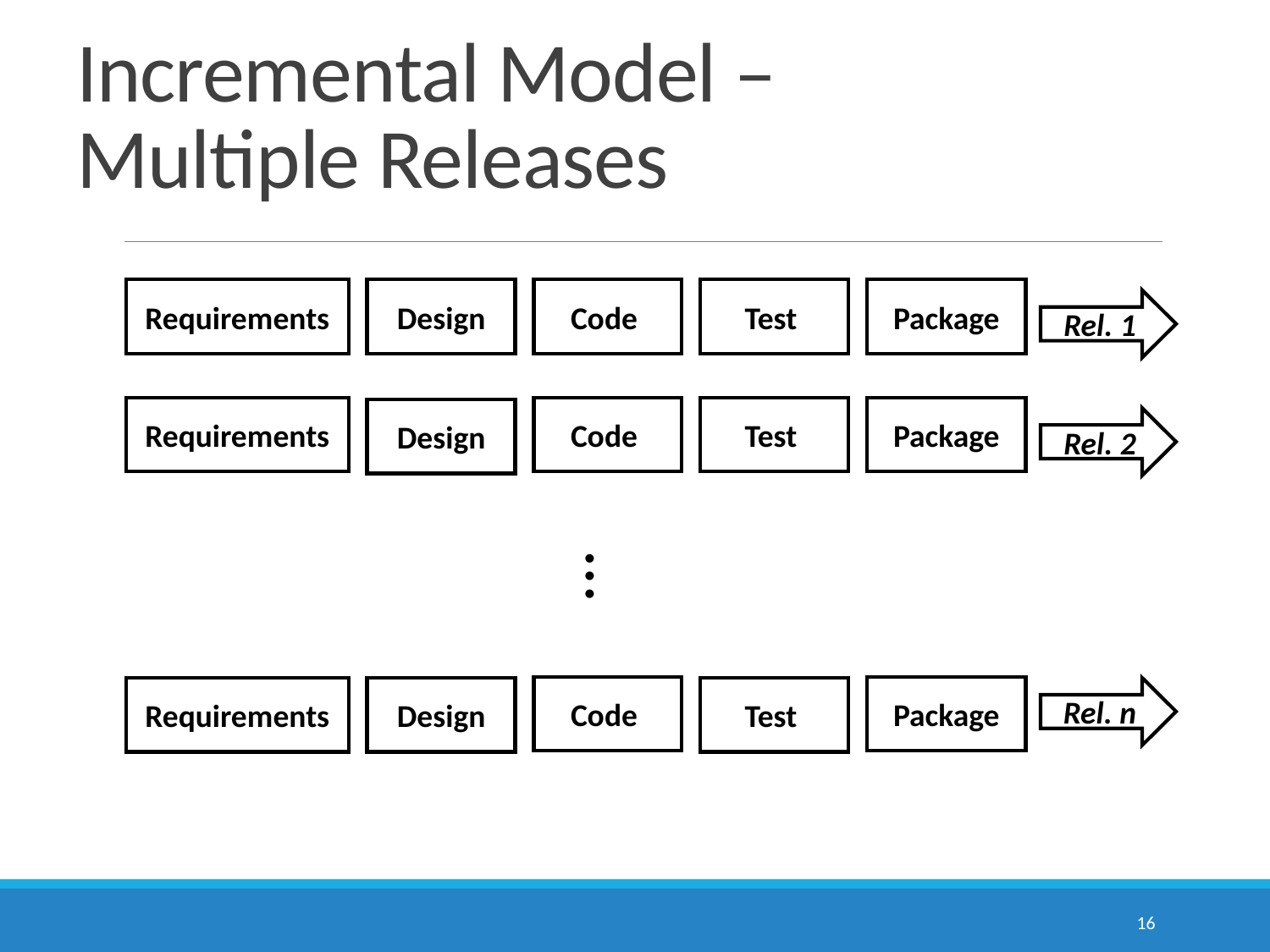

# Incremental Model – Multiple Releases
Requirements
Design
Code
Test
Package
Rel. 1
Requirements
Code
Test
Package
Design
Rel. 2
…
Code
Package
Requirements
Design
Test
Rel. n
16